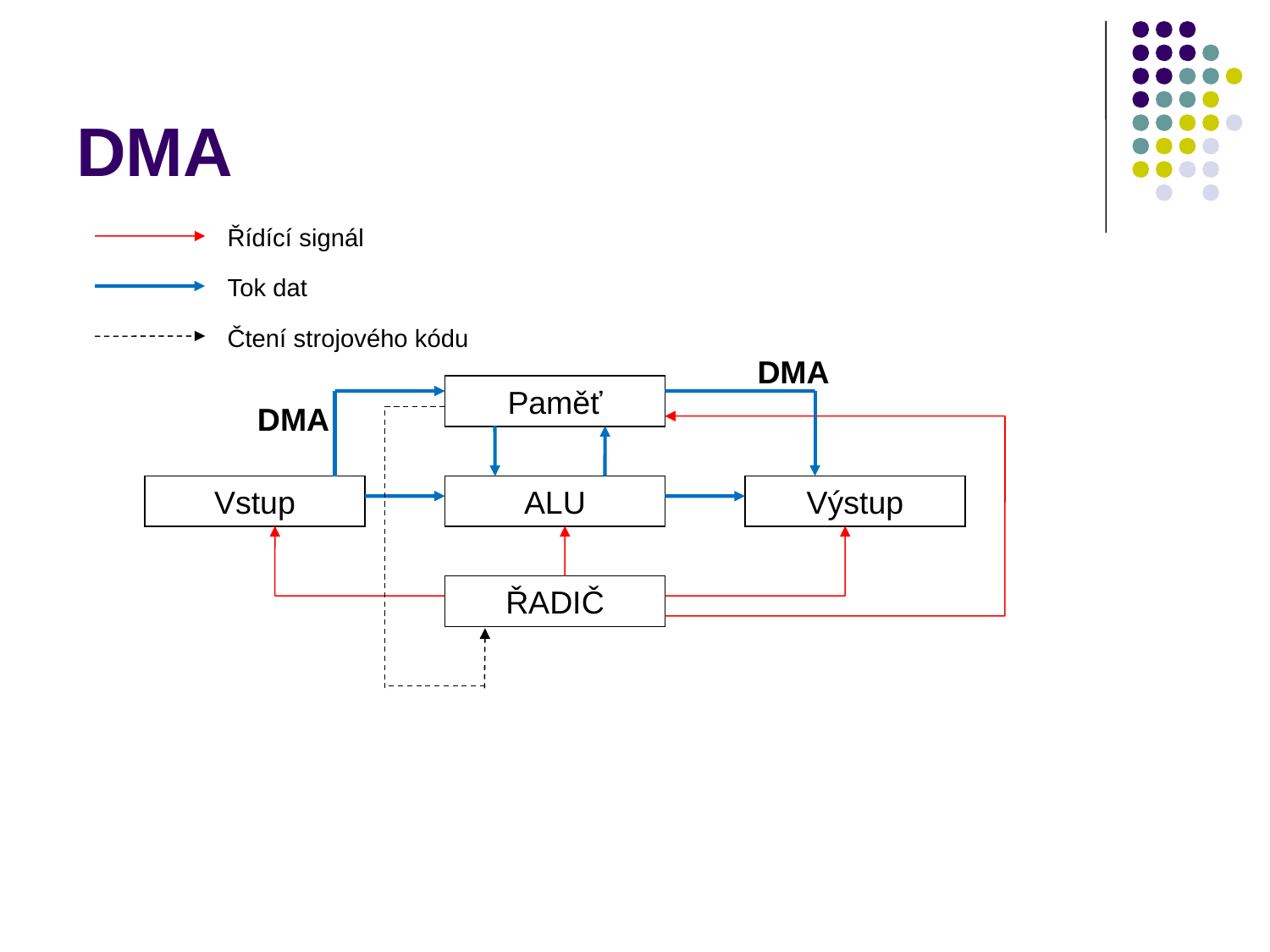

# DMA
Řídící signál

Tok dat

Čtení strojového kódu

DMA
Paměť

DMA

Vstup
ALU
Výstup

ŘADIČ